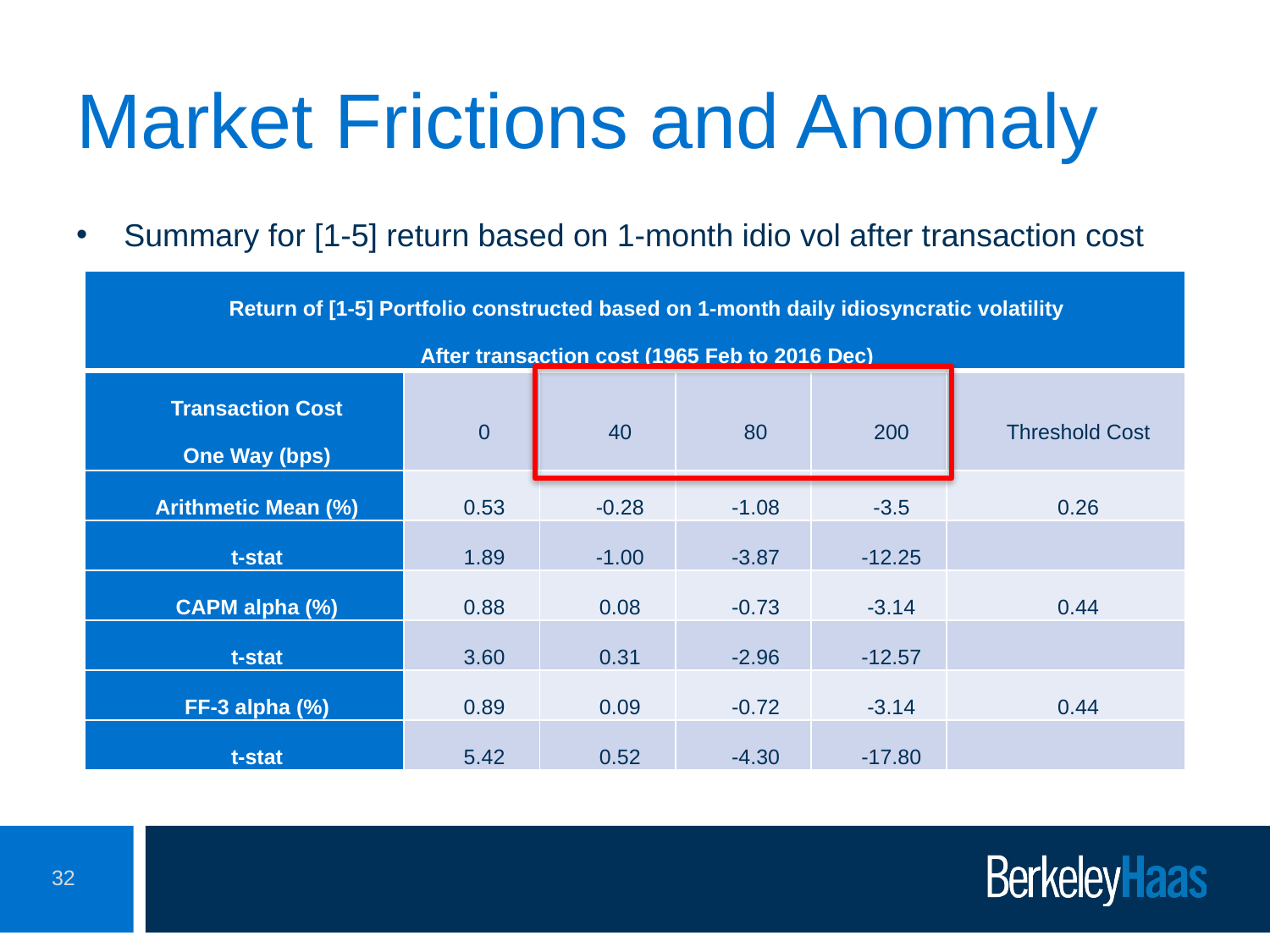

# Market Frictions and Anomaly
Summary for [1-5] return based on 1-month idio vol after transaction cost
| Return of [1-5] Portfolio constructed based on 1-month daily idiosyncratic volatility After transaction cost (1965 Feb to 2016 Dec) |  |  |  |  |  |
| --- | --- | --- | --- | --- | --- |
| Transaction Cost One Way (bps) | 0 | 40 | 80 | 200 | Threshold Cost |
| Arithmetic Mean (%) | 0.53 | -0.28 | -1.08 | -3.5 | 0.26 |
| t-stat | 1.89 | -1.00 | -3.87 | -12.25 |  |
| CAPM alpha (%) | 0.88 | 0.08 | -0.73 | -3.14 | 0.44 |
| t-stat | 3.60 | 0.31 | -2.96 | -12.57 |  |
| FF-3 alpha (%) | 0.89 | 0.09 | -0.72 | -3.14 | 0.44 |
| t-stat | 5.42 | 0.52 | -4.30 | -17.80 |  |

32